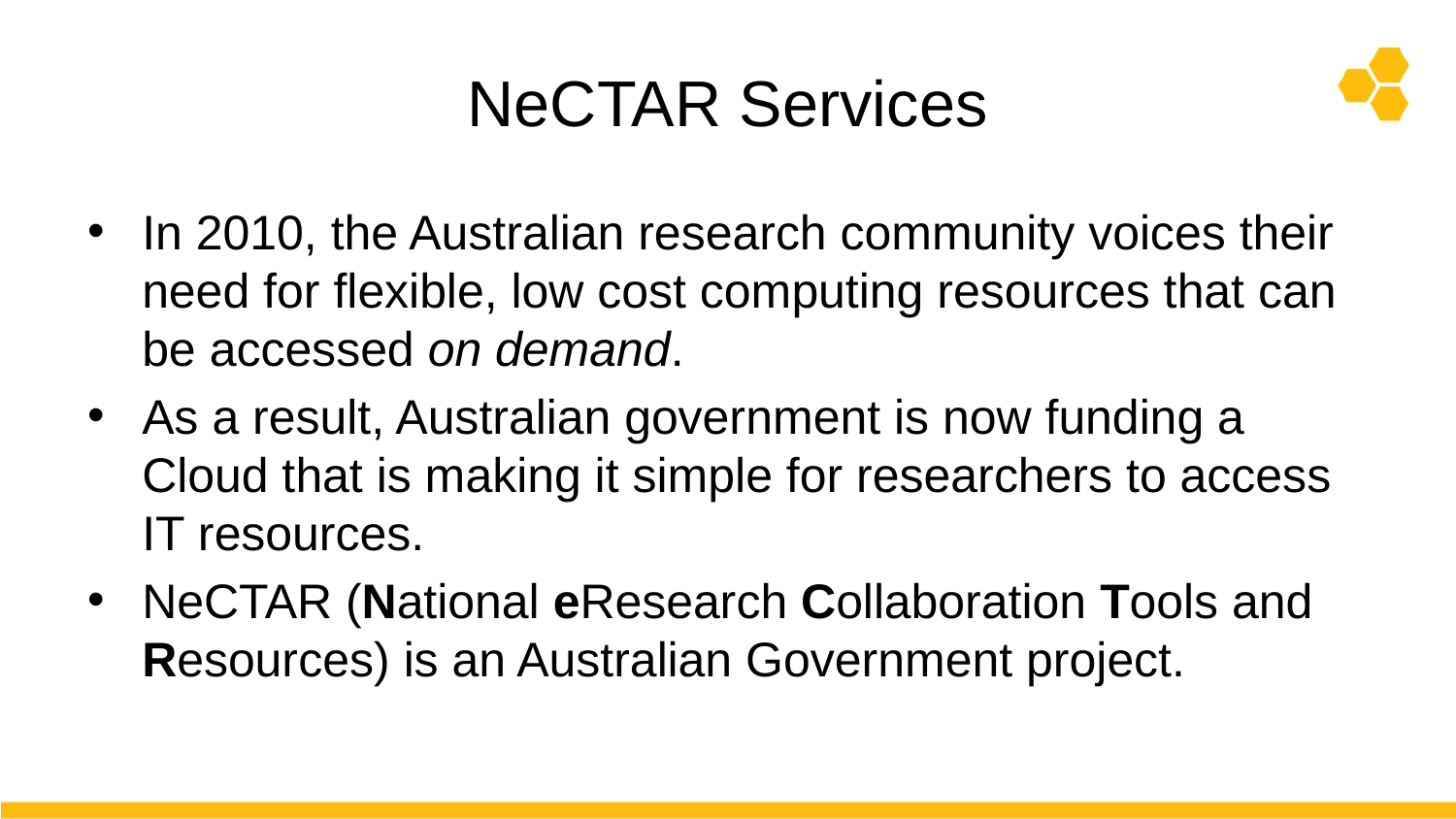

# NeCTAR Services
In 2010, the Australian research community voices their need for flexible, low cost computing resources that can be accessed on demand.
As a result, Australian government is now funding a Cloud that is making it simple for researchers to access IT resources.
NeCTAR (National eResearch Collaboration Tools and Resources) is an Australian Government project.